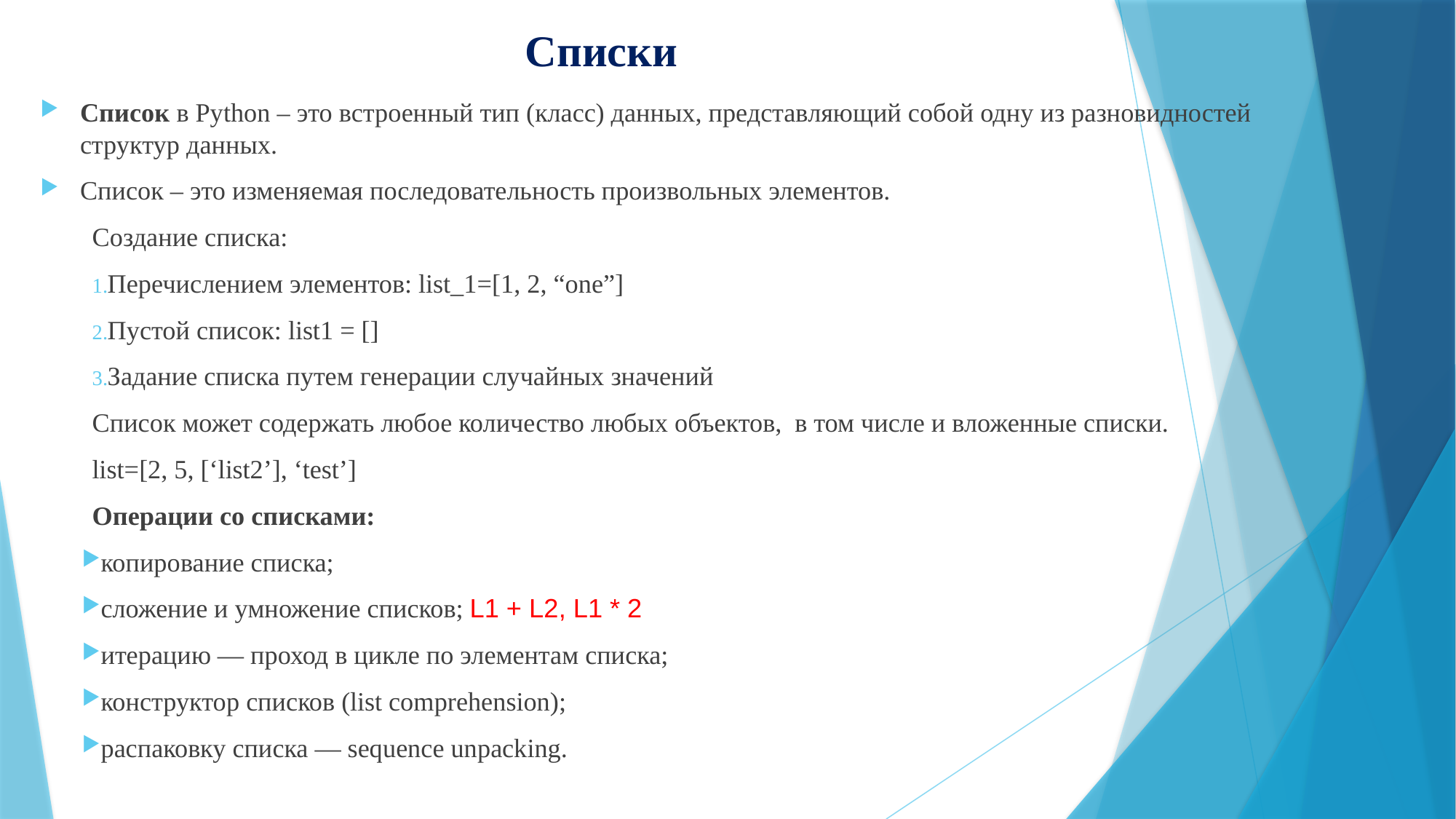

# Списки
Список в Python – это встроенный тип (класс) данных, представляющий собой одну из разновидностей структур данных.
Список – это изменяемая последовательность произвольных элементов.
Создание списка:
Перечислением элементов: list_1=[1, 2, “one”]
Пустой список: list1 = []
Задание списка путем генерации случайных значений
Список может содержать любое количество любых объектов,  в том числе и вложенные списки.
list=[2, 5, [‘list2’], ‘test’]
Операции со списками:
копирование списка;
сложение и умножение списков; L1 + L2, L1 * 2
итерацию — проход в цикле по элементам списка;
конструктор списков (list comprehension);
распаковку списка — sequence unpacking.